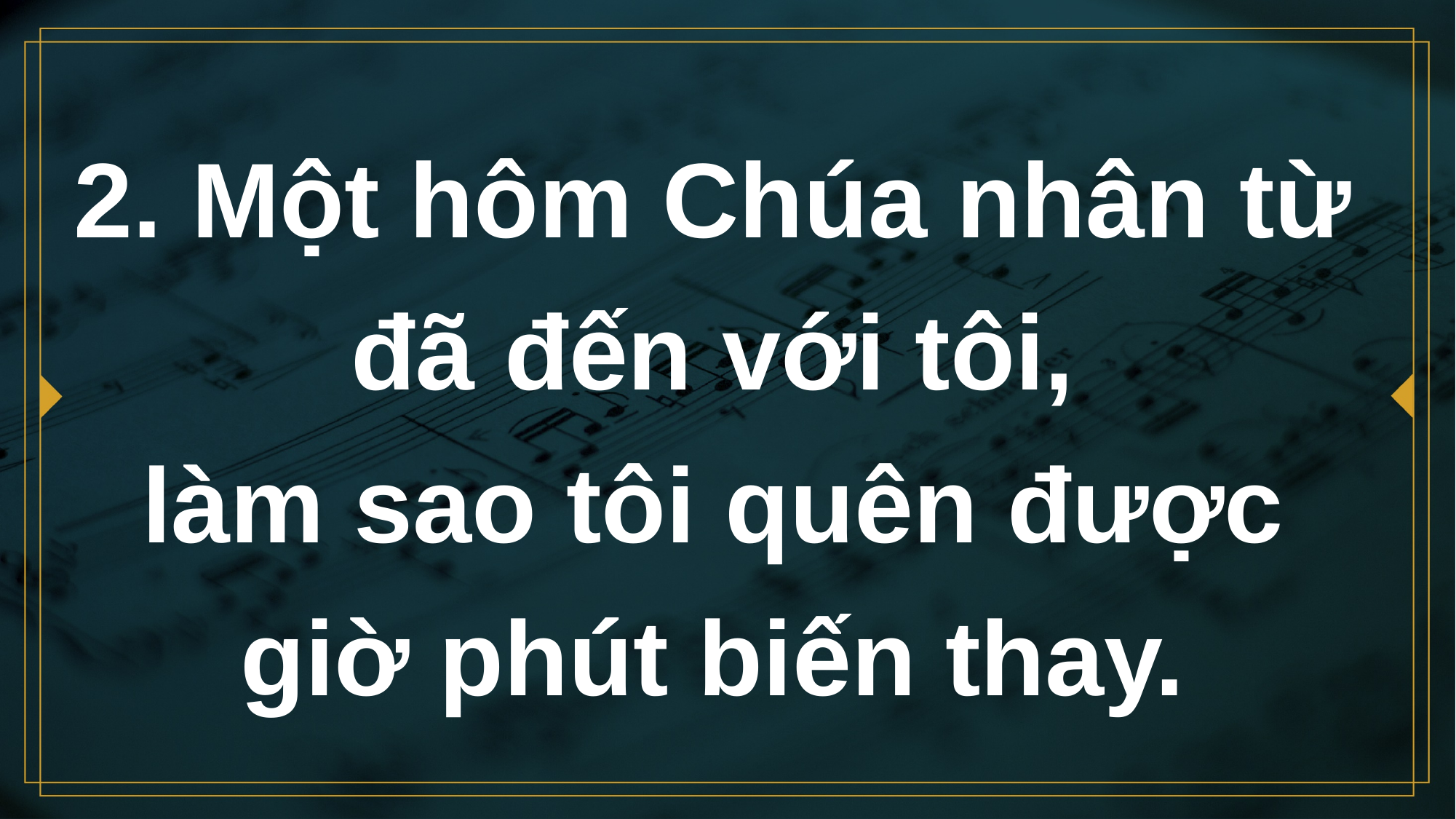

# 2. Một hôm Chúa nhân từ đã đến với tôi, làm sao tôi quên được giờ phút biến thay.